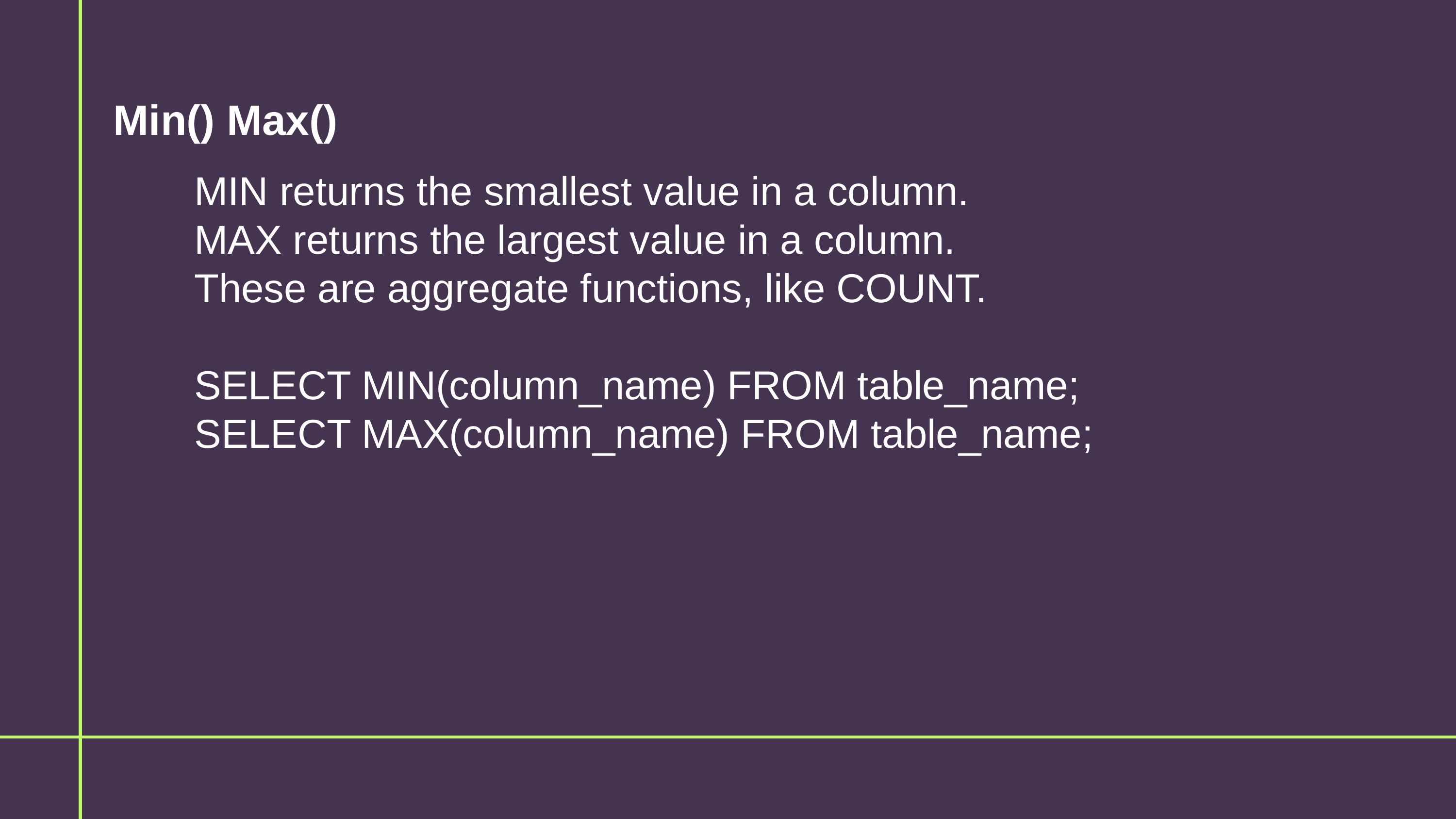

Min() Max()
MIN returns the smallest value in a column.
MAX returns the largest value in a column.
These are aggregate functions, like COUNT.

SELECT MIN(column_name) FROM table_name;
SELECT MAX(column_name) FROM table_name;